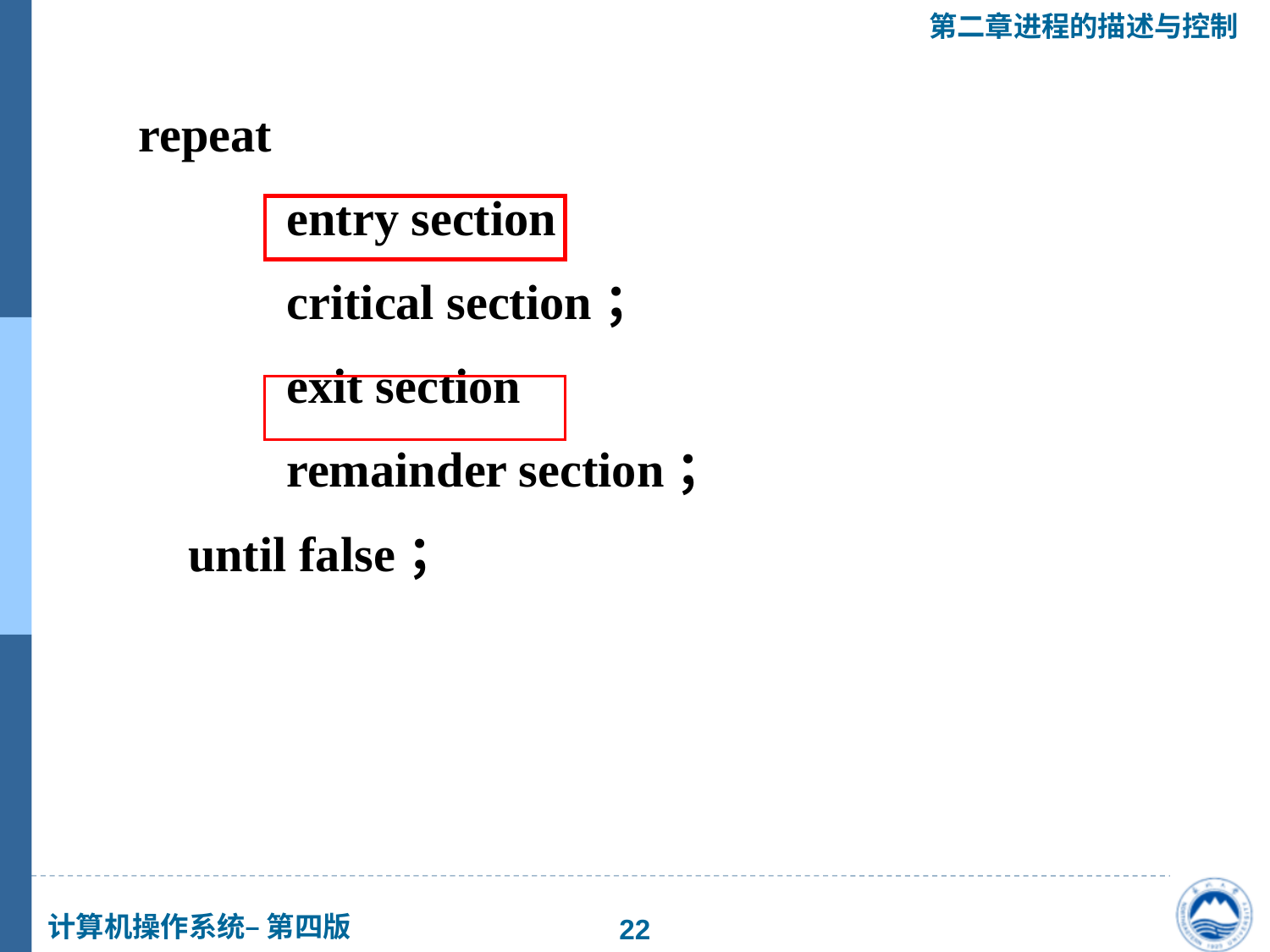

repeat
　　　　entry section
　　　　critical section；
　　　　exit section
　　　　remainder section；
　　until false；